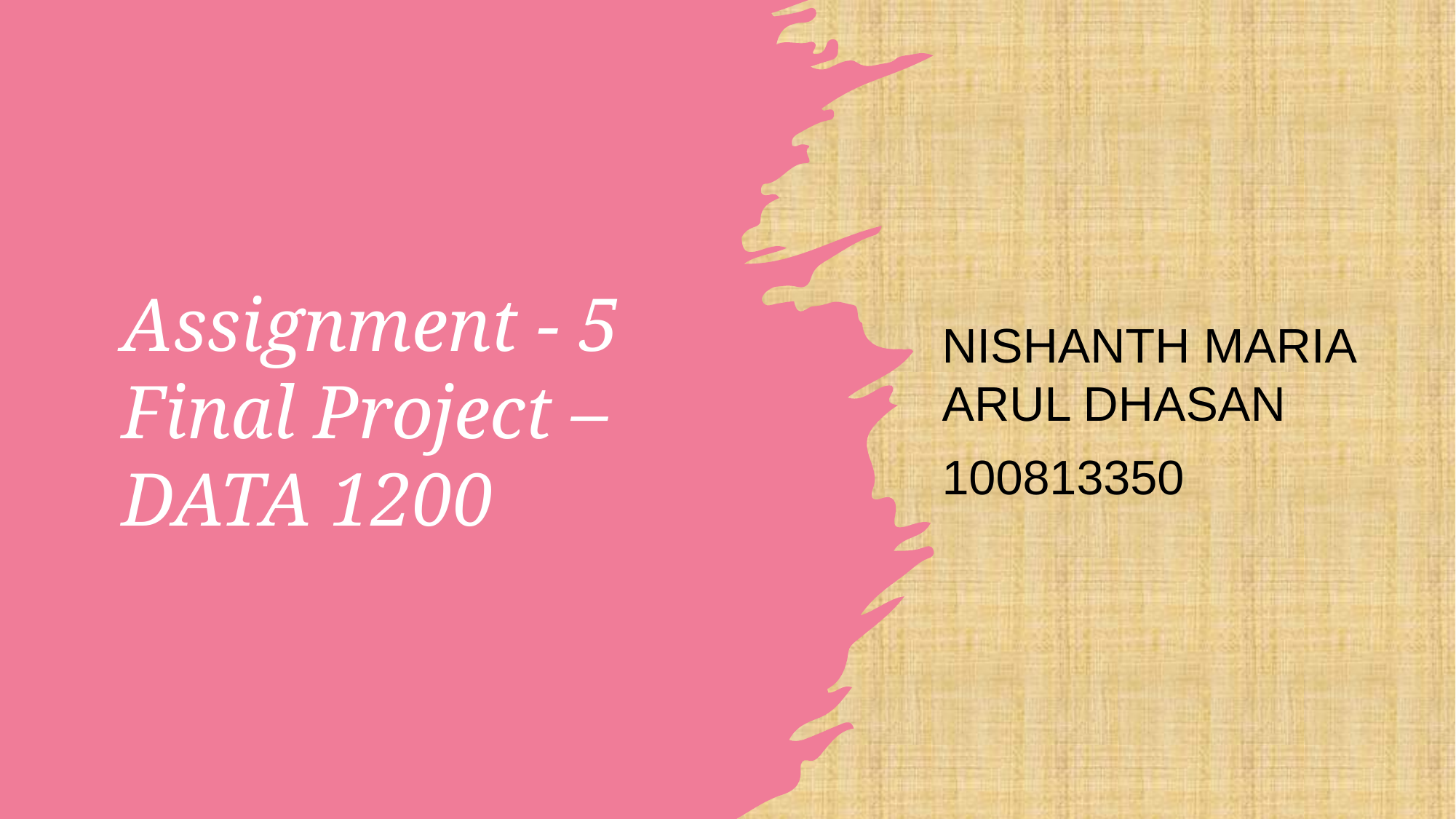

# Assignment - 5 Final Project – DATA 1200
Nishanth Maria arul Dhasan
100813350